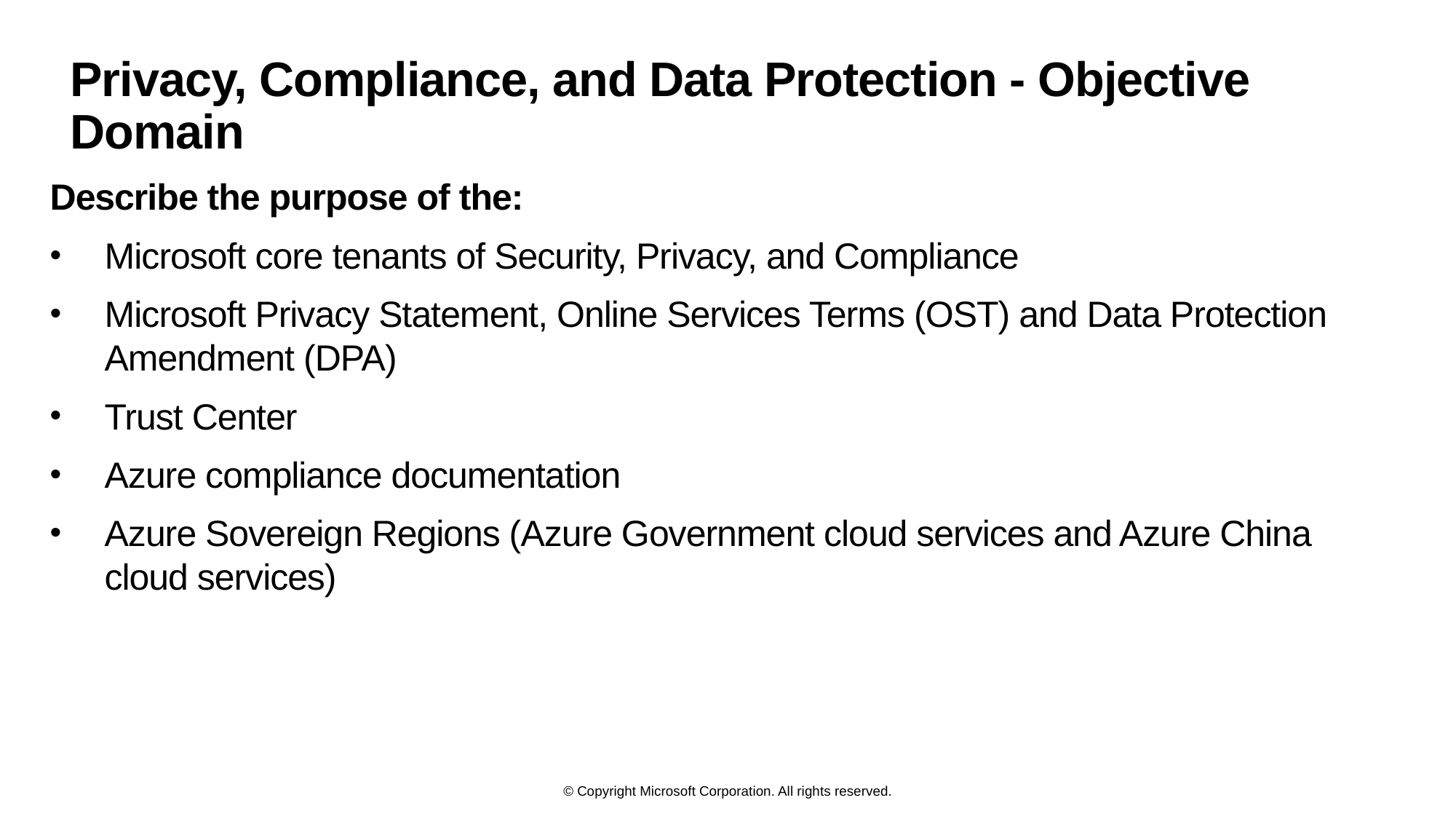

# Privacy, Compliance, and Data Protection - Objective Domain
Describe the purpose of the:
Microsoft core tenants of Security, Privacy, and Compliance
Microsoft Privacy Statement, Online Services Terms (OST) and Data Protection Amendment (DPA)
Trust Center
Azure compliance documentation
Azure Sovereign Regions (Azure Government cloud services and Azure China cloud services)